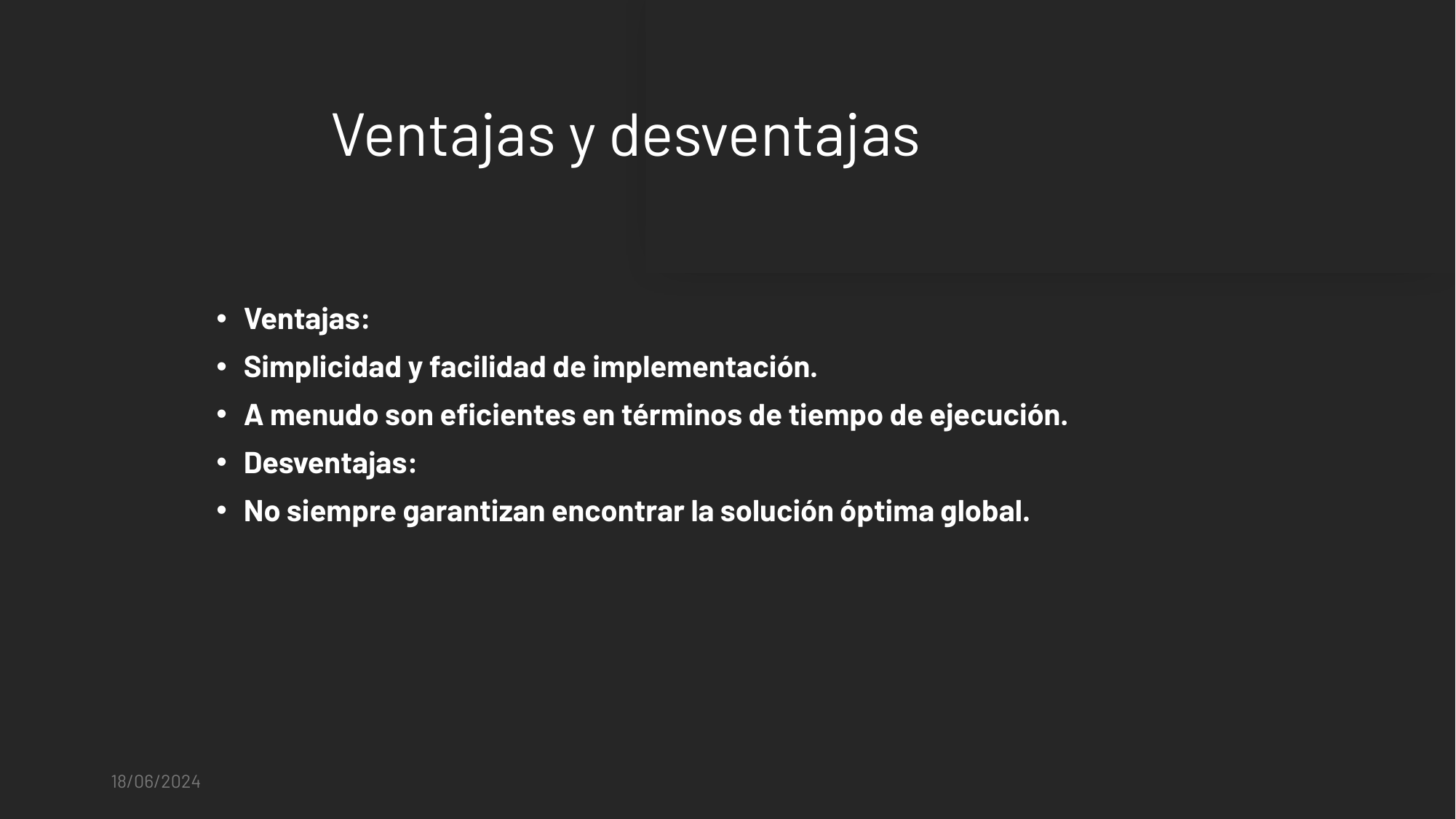

# Ventajas y desventajas

Ventajas:
Simplicidad y facilidad de implementación.
A menudo son eficientes en términos de tiempo de ejecución.
Desventajas:
No siempre garantizan encontrar la solución óptima global.

18/06/2024
Algoritmos voraces
3